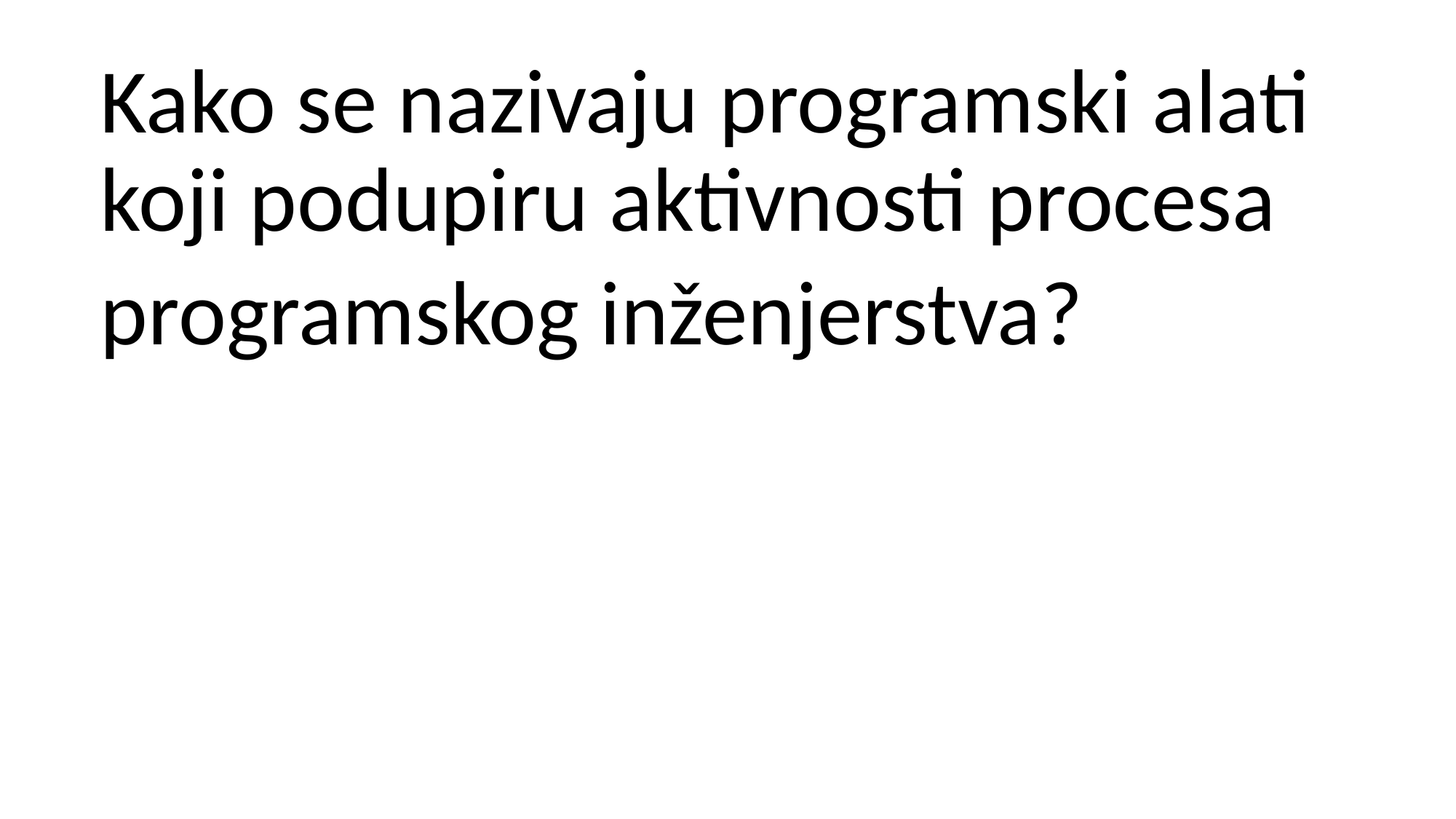

Kako se nazivaju programski alati koji podupiru aktivnosti procesa
programskog inženjerstva?